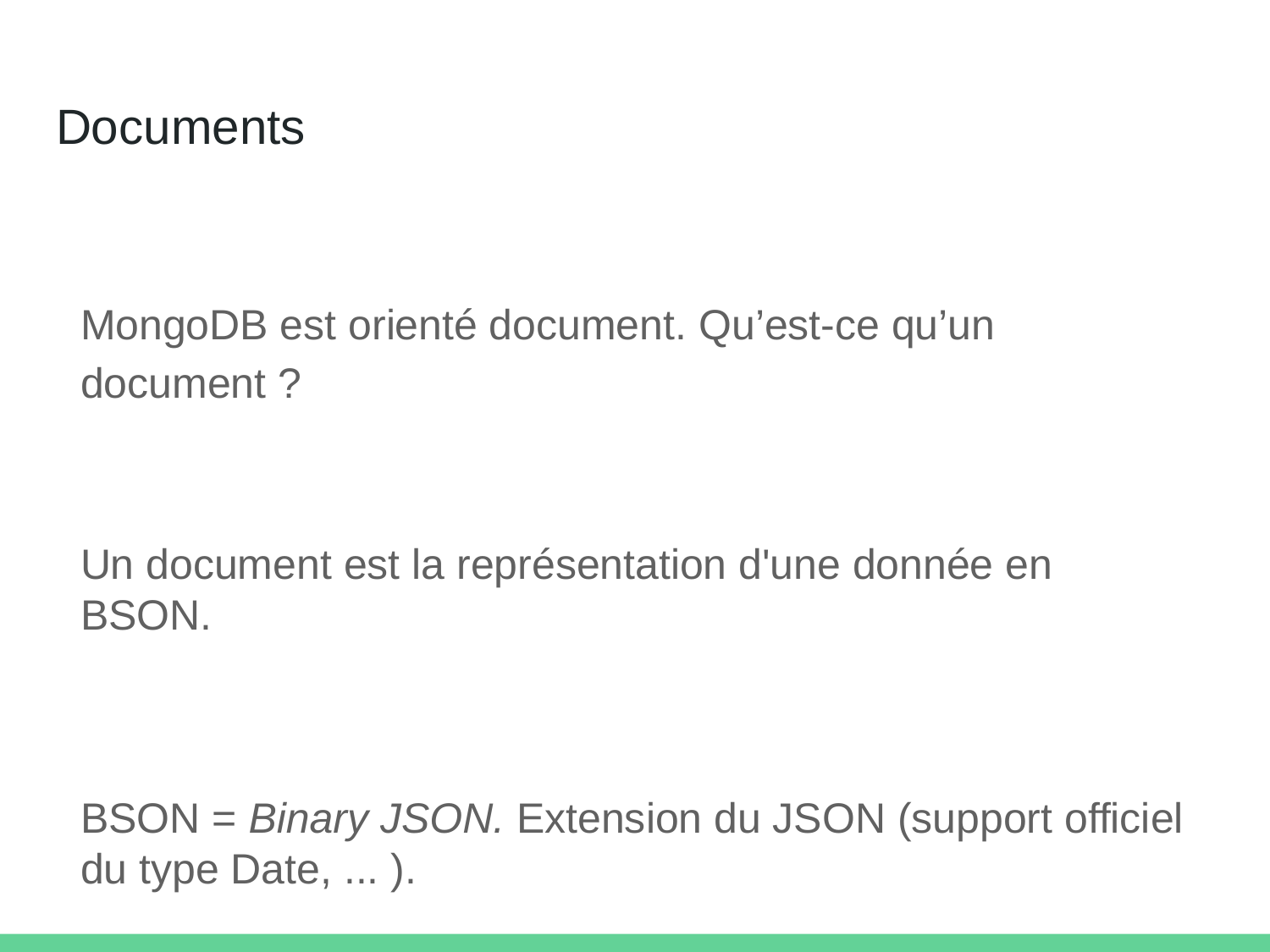

# Documents
MongoDB est orienté document. Qu’est-ce qu’un document ?

Un document est la représentation d'une donnée en BSON.

BSON = Binary JSON. Extension du JSON (support officiel du type Date, ... ).